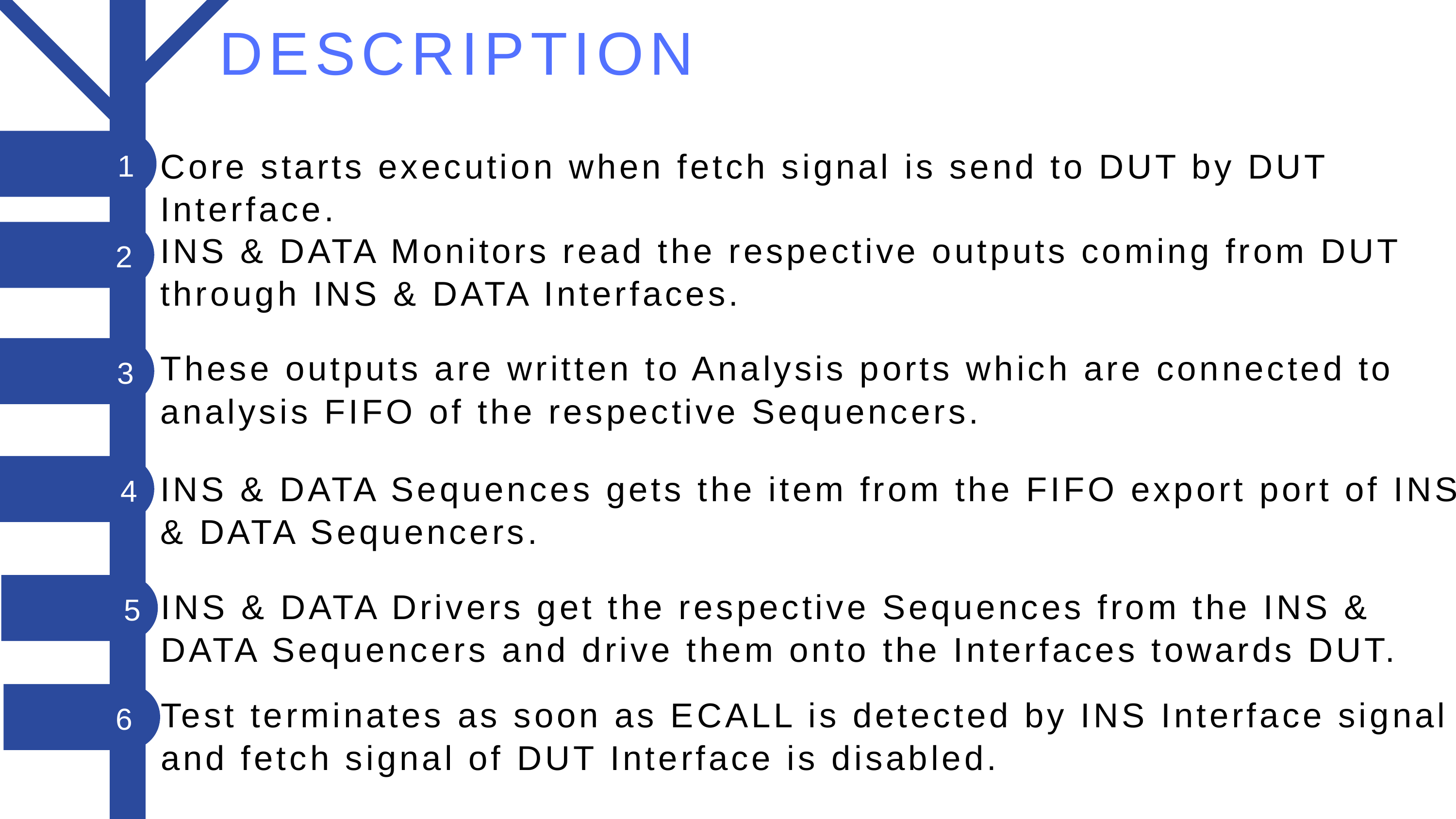

DESCRIPTION

1
Core starts execution when fetch signal is send to DUT by DUT Interface.

INS & DATA Monitors read the respective outputs coming from DUT through INS & DATA Interfaces.
2

These outputs are written to Analysis ports which are connected to analysis FIFO of the respective Sequencers.
3

INS & DATA Sequences gets the item from the FIFO export port of INS & DATA Sequencers.
4

INS & DATA Drivers get the respective Sequences from the INS & DATA Sequencers and drive them onto the Interfaces towards DUT.
5

Test terminates as soon as ECALL is detected by INS Interface signal and fetch signal of DUT Interface is disabled.
6